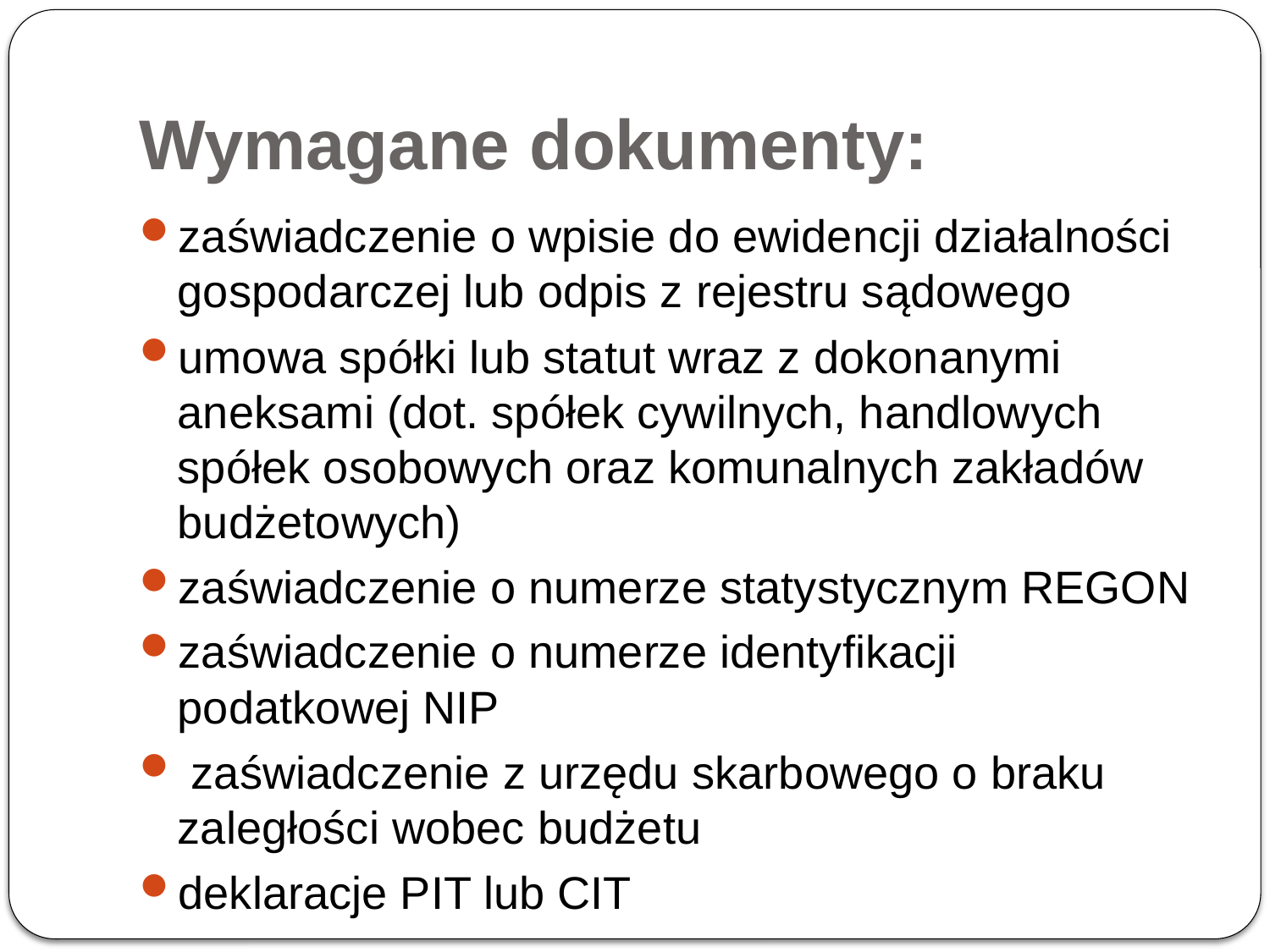

# Wymagane dokumenty:
zaświadczenie o wpisie do ewidencji działalności gospodarczej lub odpis z rejestru sądowego
umowa spółki lub statut wraz z dokonanymi aneksami (dot. spółek cywilnych, handlowych spółek osobowych oraz komunalnych zakładów budżetowych)
zaświadczenie o numerze statystycznym REGON
zaświadczenie o numerze identyfikacji podatkowej NIP
 zaświadczenie z urzędu skarbowego o braku zaległości wobec budżetu
deklaracje PIT lub CIT